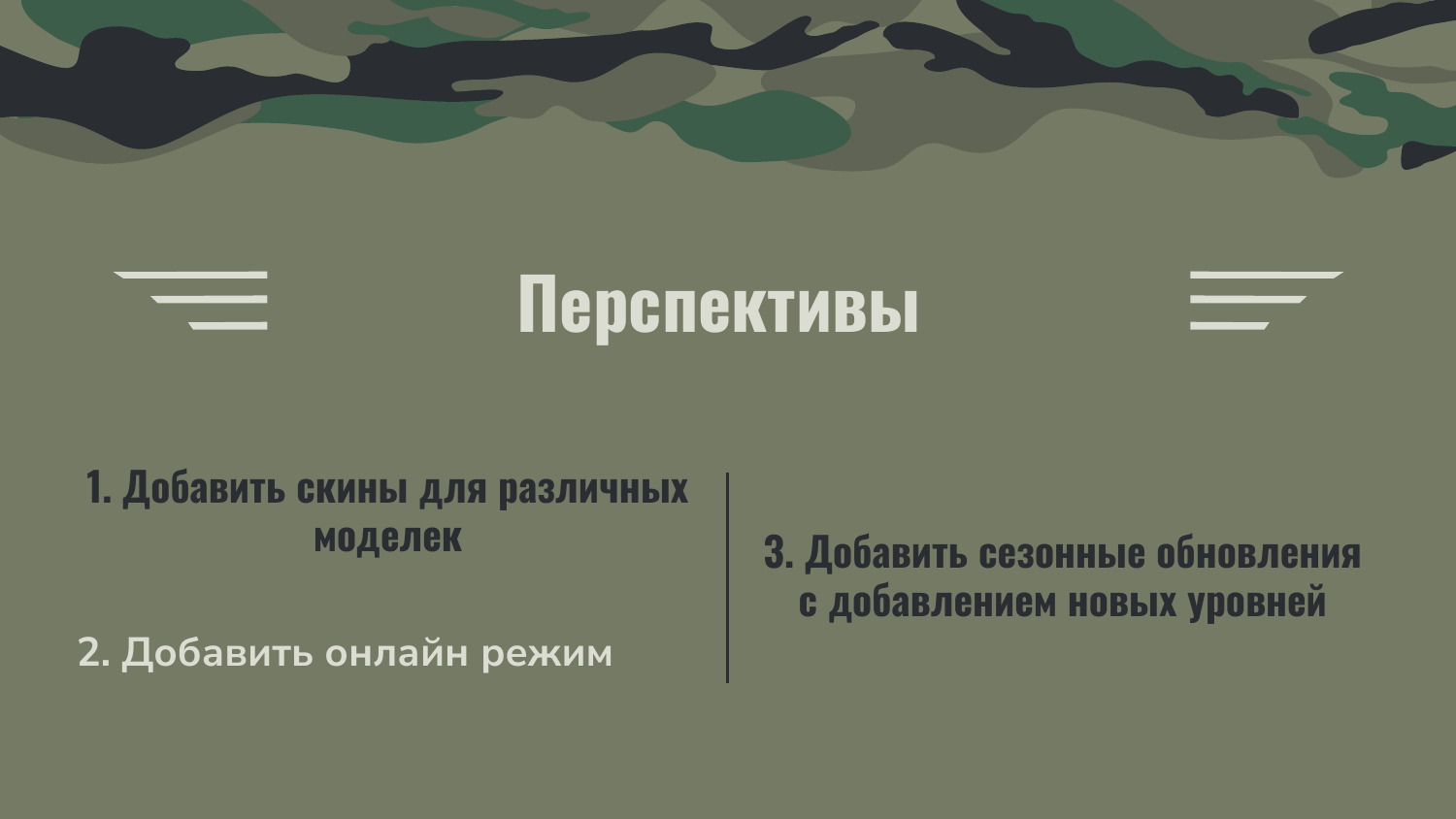

Перспективы

# 1. Добавить скины для различных моделек
2. Добавить онлайн режим

3. Добавить сезонные обновления с добавлением новых уровней